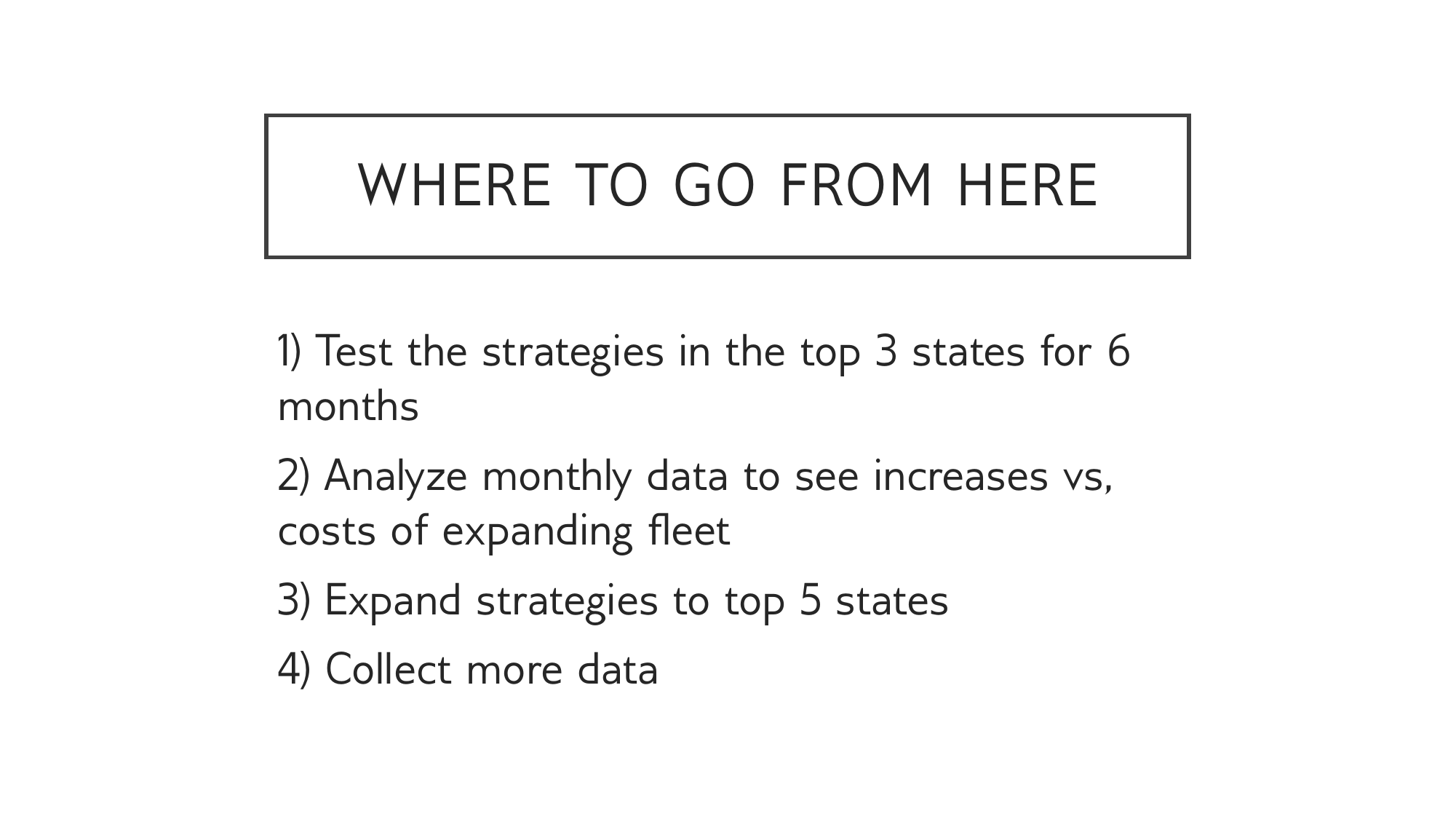

# Where to Go from heRE
1) Test the strategies in the top 3 states for 6 months
2) Analyze monthly data to see increases vs, costs of expanding fleet
3) Expand strategies to top 5 states
4) Collect more data